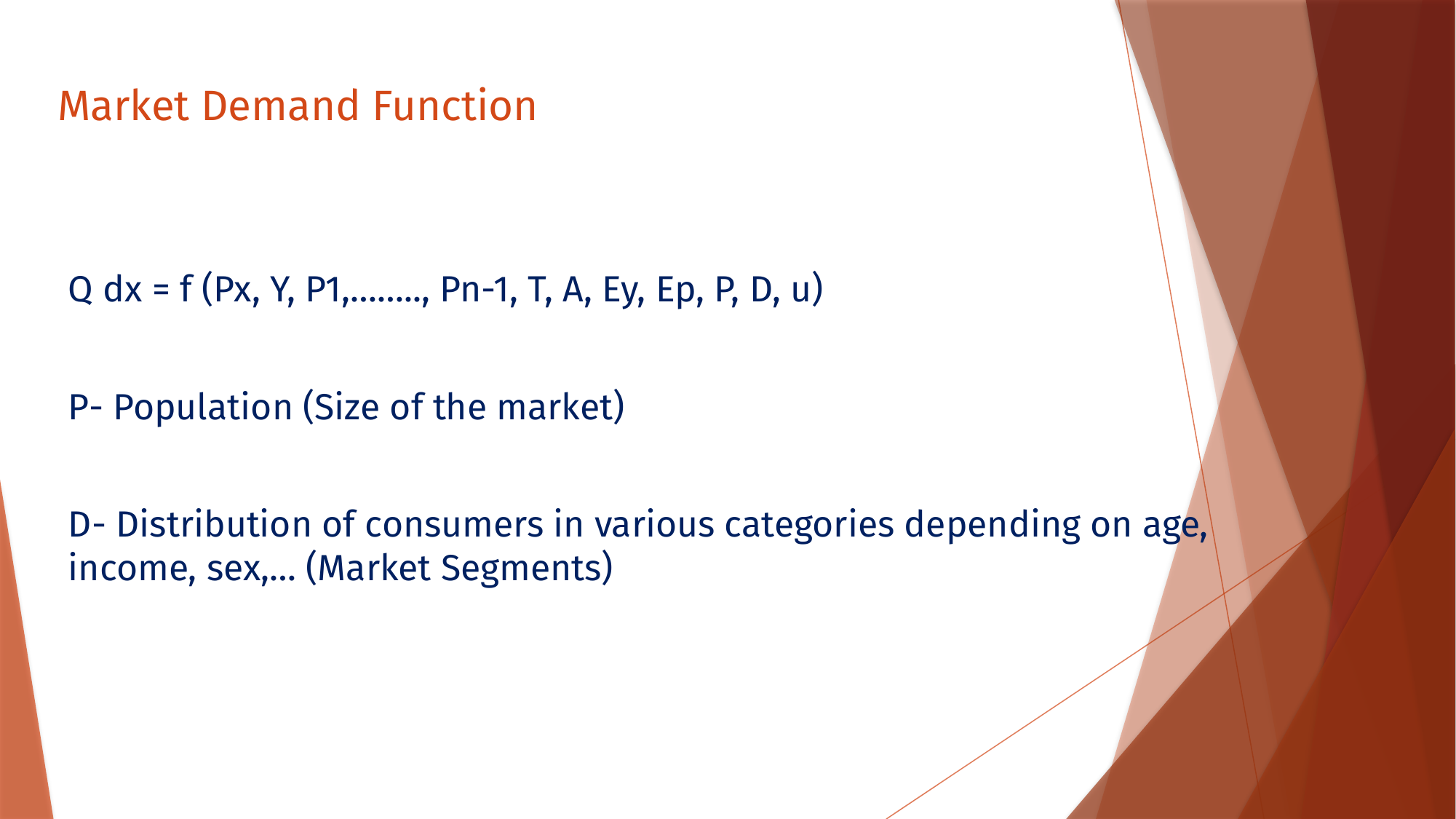

# Market Demand Function

Q dx = f (Px, Y, P1,…….., Pn-1, T, A, Ey, Ep, P, D, u)

P- Population (Size of the market)

D- Distribution of consumers in various categories depending on age, income, sex,… (Market Segments)